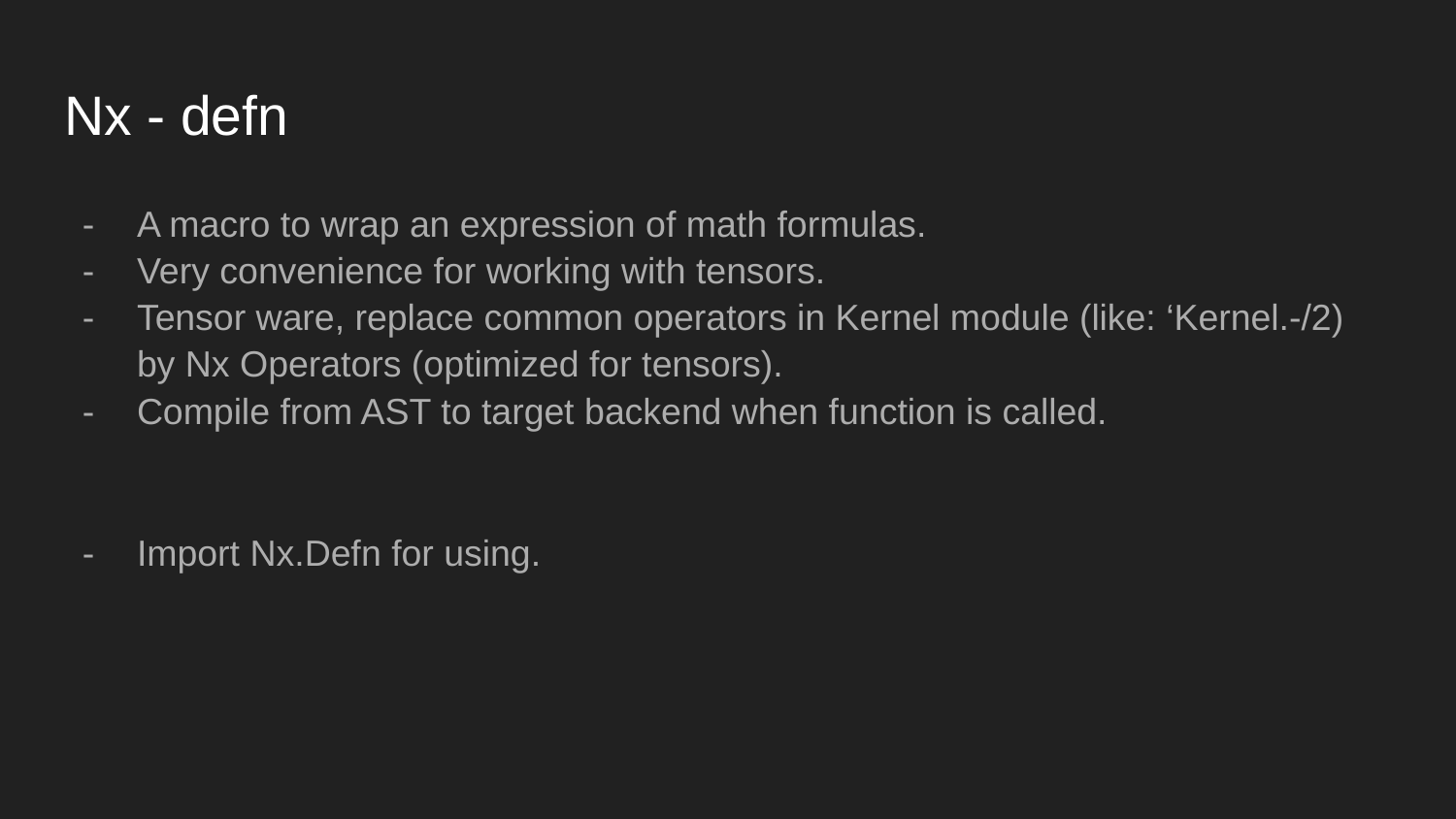

# Nx - defn
A macro to wrap an expression of math formulas.
Very convenience for working with tensors.
Tensor ware, replace common operators in Kernel module (like: ‘Kernel.-/2) by Nx Operators (optimized for tensors).
Compile from AST to target backend when function is called.

Import Nx.Defn for using.